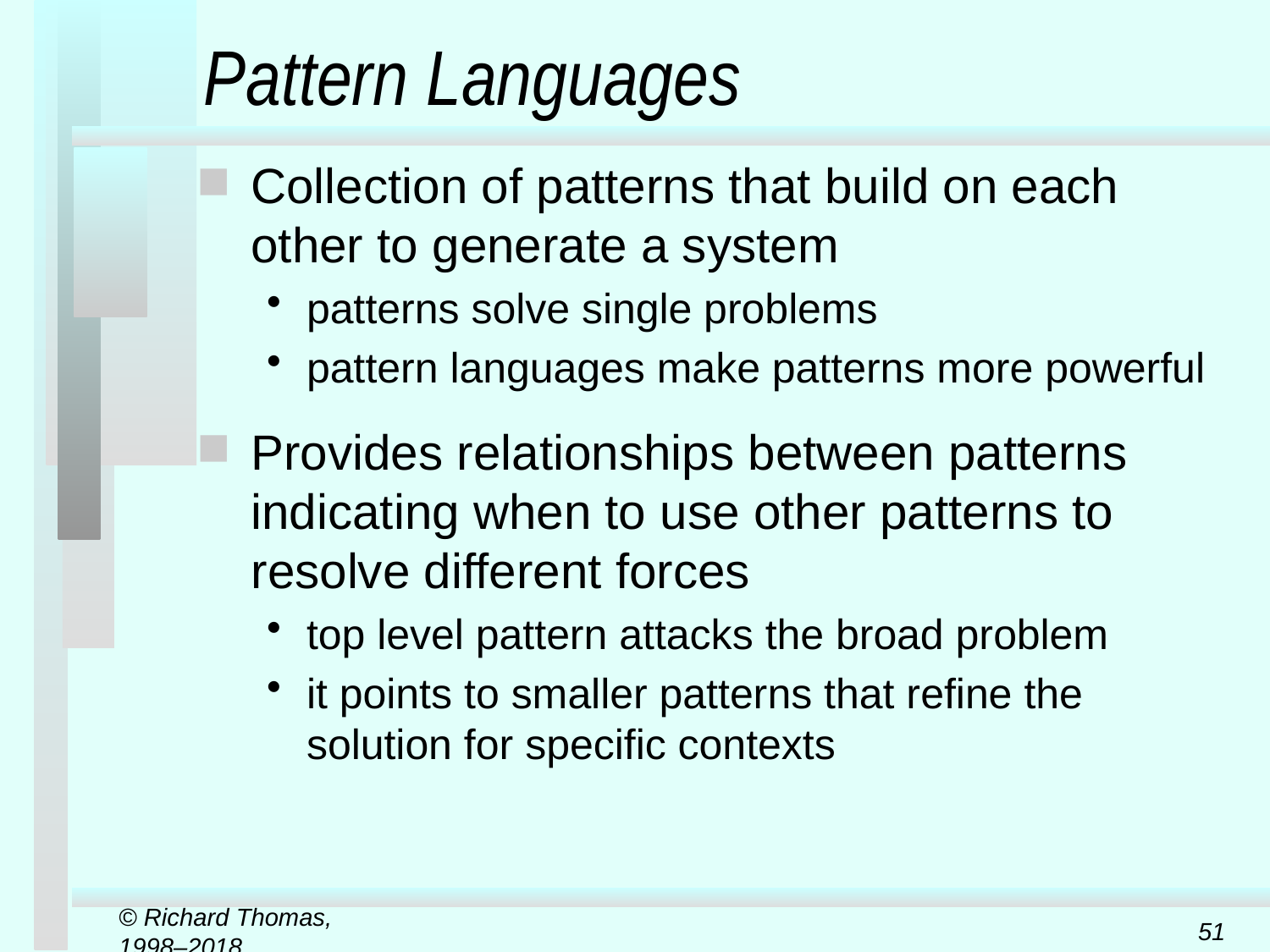

# Pattern Languages
Collection of patterns that build on each other to generate a system
patterns solve single problems
pattern languages make patterns more powerful
Provides relationships between patterns indicating when to use other patterns to resolve different forces
top level pattern attacks the broad problem
it points to smaller patterns that refine the solution for specific contexts
© Richard Thomas, 1998–2018
51